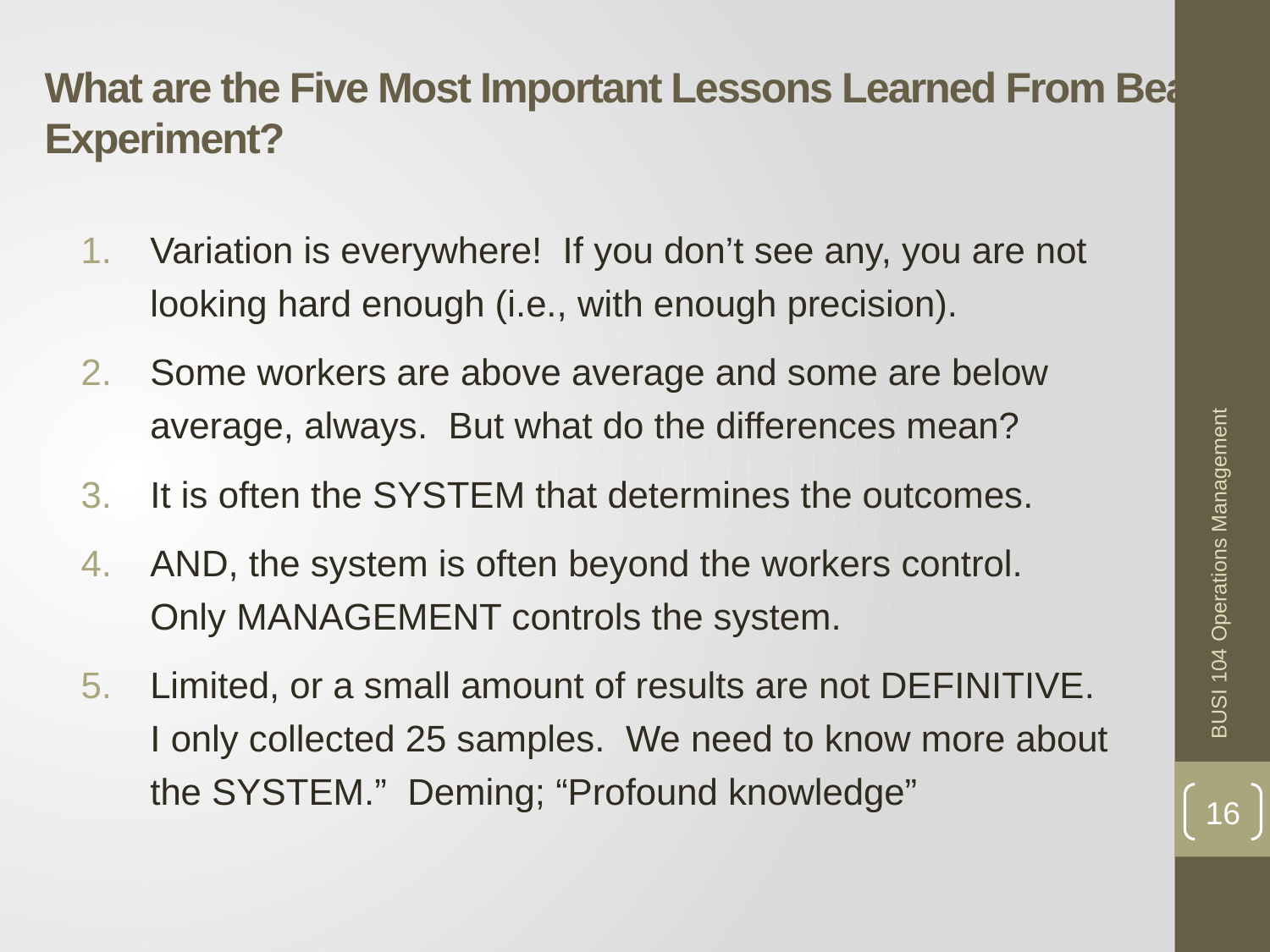

# What are the Five Most Important Lessons Learned From Bead Experiment?
Variation is everywhere!  If you don’t see any, you are not looking hard enough (i.e., with enough precision).
Some workers are above average and some are below average, always.  But what do the differences mean?
It is often the SYSTEM that determines the outcomes.
AND, the system is often beyond the workers control.  Only MANAGEMENT controls the system.
Limited, or a small amount of results are not DEFINITIVE.  I only collected 25 samples.  We need to know more about the SYSTEM.”  Deming; “Profound knowledge”
BUSI 104 Operations Management
16